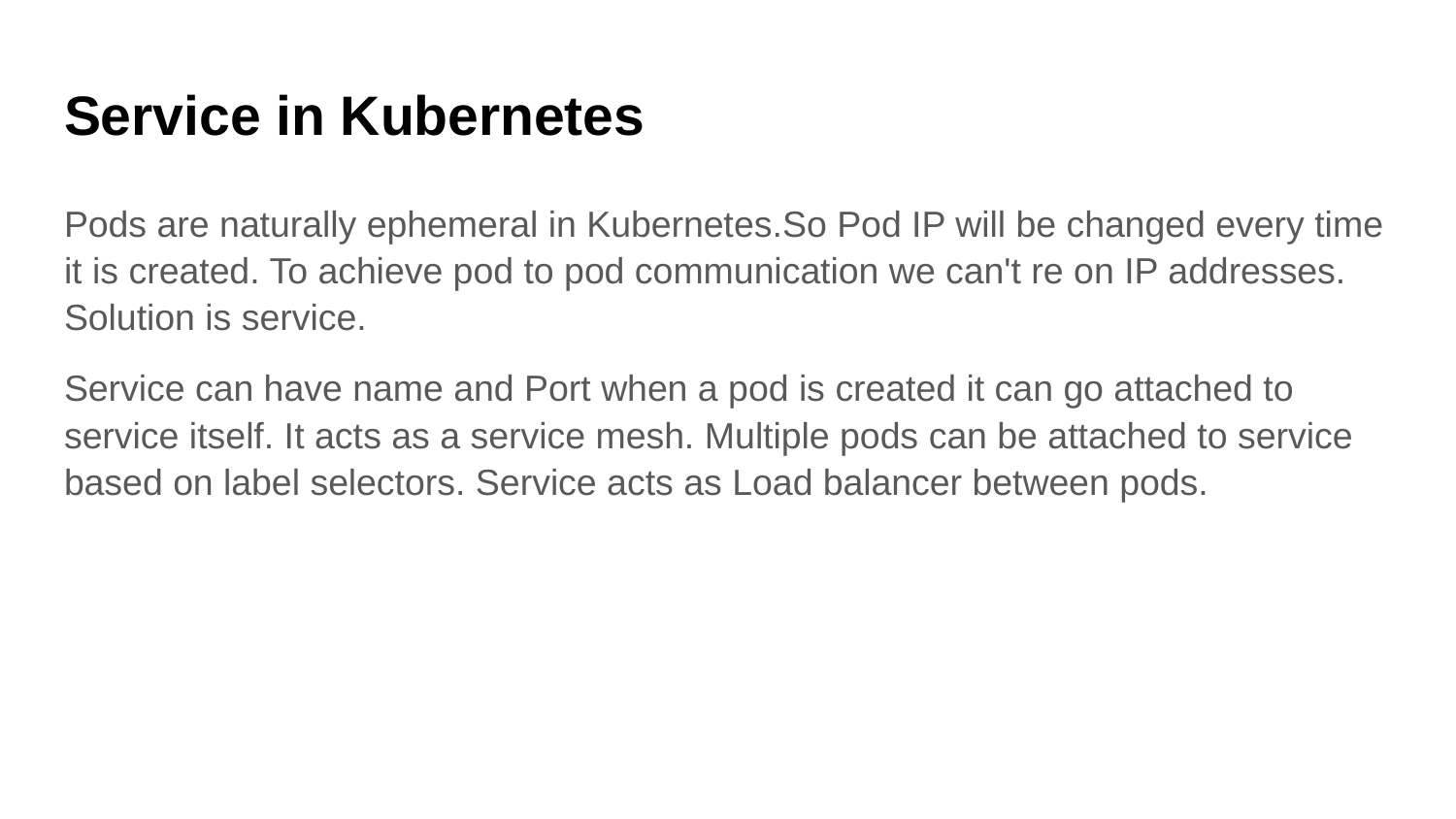

# Service in Kubernetes
Pods are naturally ephemeral in Kubernetes.So Pod IP will be changed every time it is created. To achieve pod to pod communication we can't re on IP addresses. Solution is service.
Service can have name and Port when a pod is created it can go attached to service itself. It acts as a service mesh. Multiple pods can be attached to service based on label selectors. Service acts as Load balancer between pods.